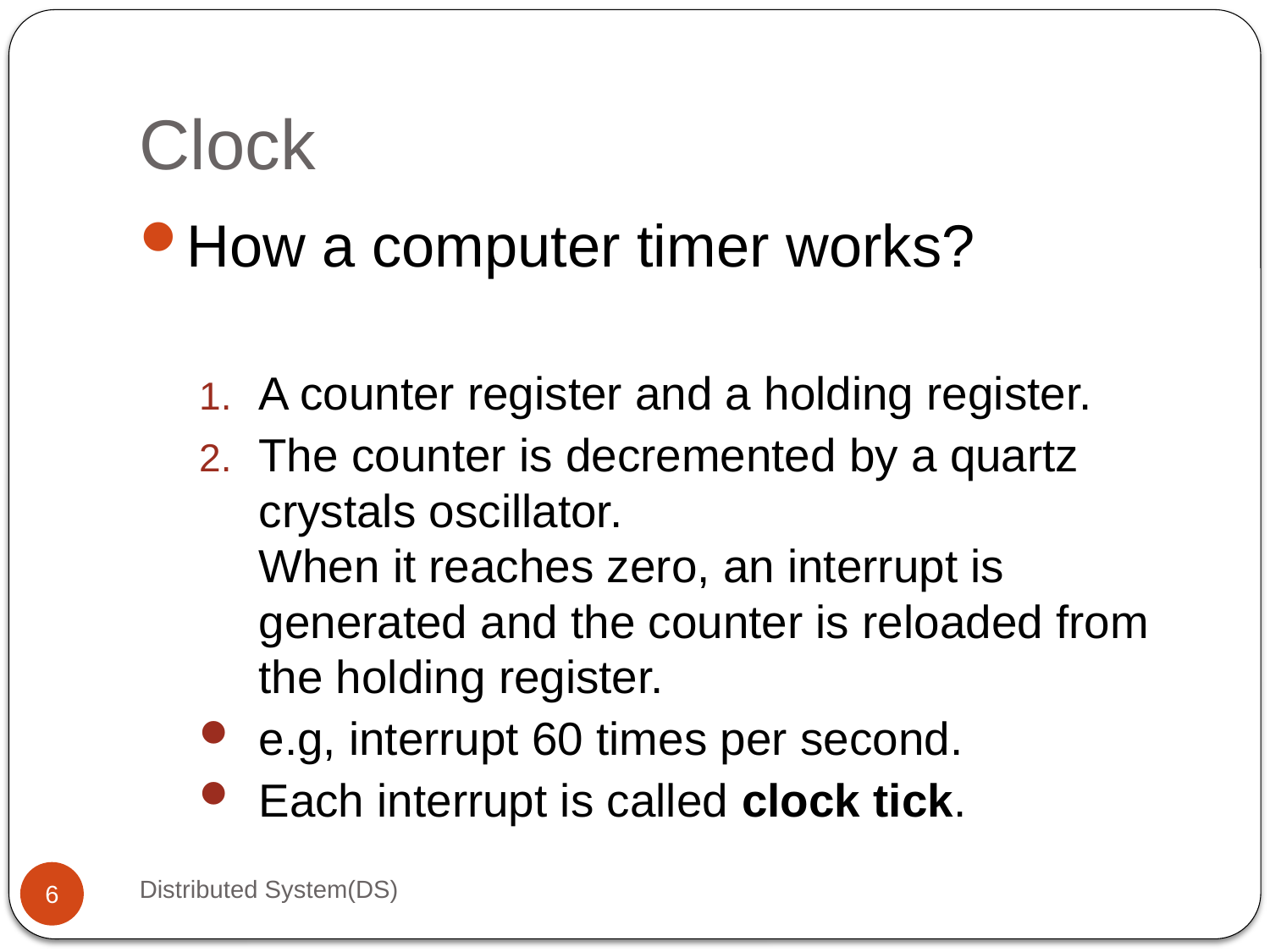

# Clock
How a computer timer works?

A counter register and a holding register.
The counter is decremented by a quartz crystals oscillator.
When it reaches zero, an interrupt is generated and the counter is reloaded from the holding register.
e.g, interrupt 60 times per second.
Each interrupt is called clock tick.

Distributed System(DS)
6